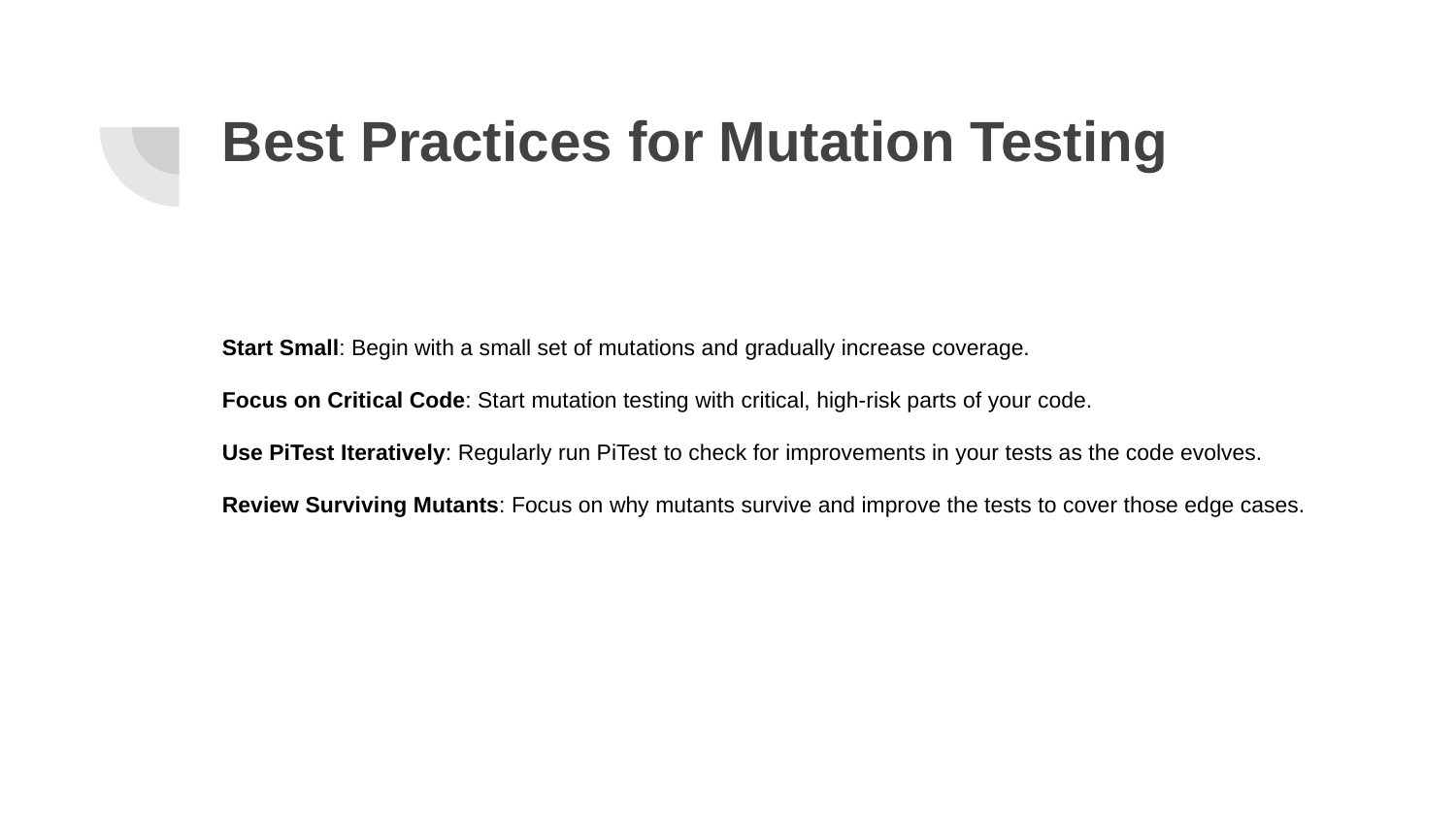

# Best Practices for Mutation Testing
Start Small: Begin with a small set of mutations and gradually increase coverage.
Focus on Critical Code: Start mutation testing with critical, high-risk parts of your code.
Use PiTest Iteratively: Regularly run PiTest to check for improvements in your tests as the code evolves.
Review Surviving Mutants: Focus on why mutants survive and improve the tests to cover those edge cases.